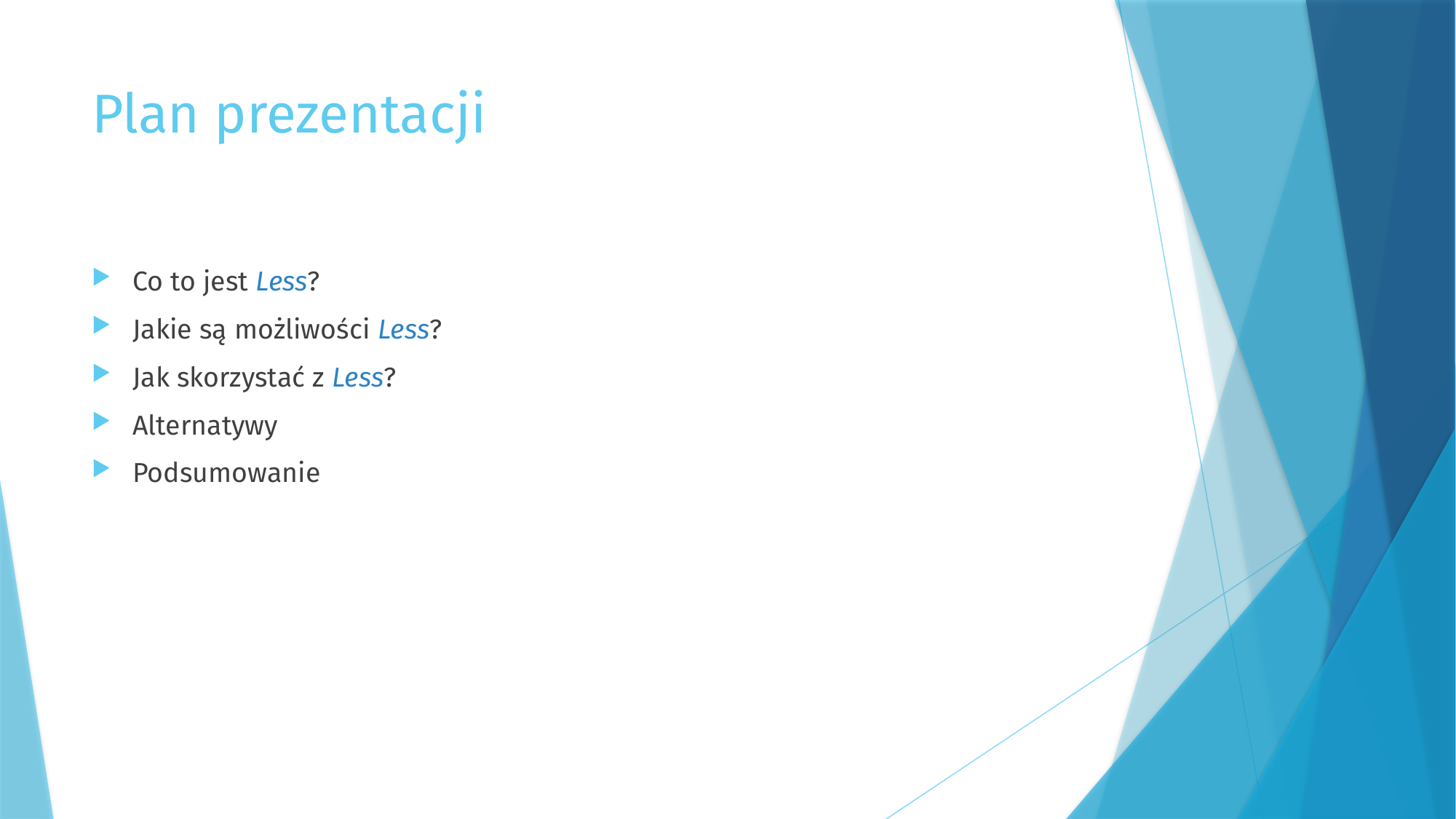

# Plan prezentacji
Co to jest Less?
Jakie są możliwości Less?
Jak skorzystać z Less?
Alternatywy
Podsumowanie